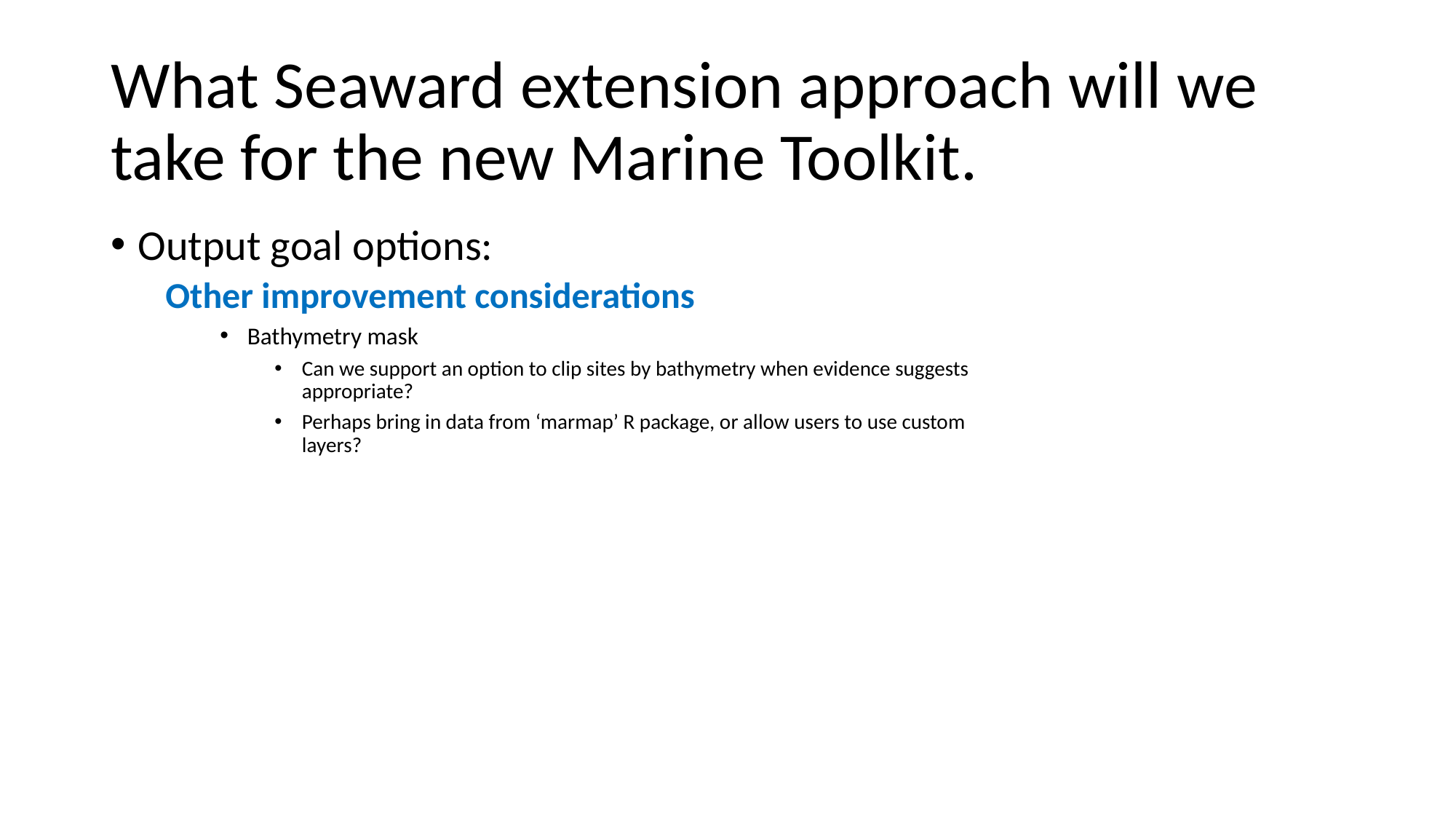

# What Seaward extension approach will we take for the new Marine Toolkit.
Output goal options:
Other improvement considerations
Bathymetry mask
Can we support an option to clip sites by bathymetry when evidence suggests appropriate?
Perhaps bring in data from ‘marmap’ R package, or allow users to use custom layers?